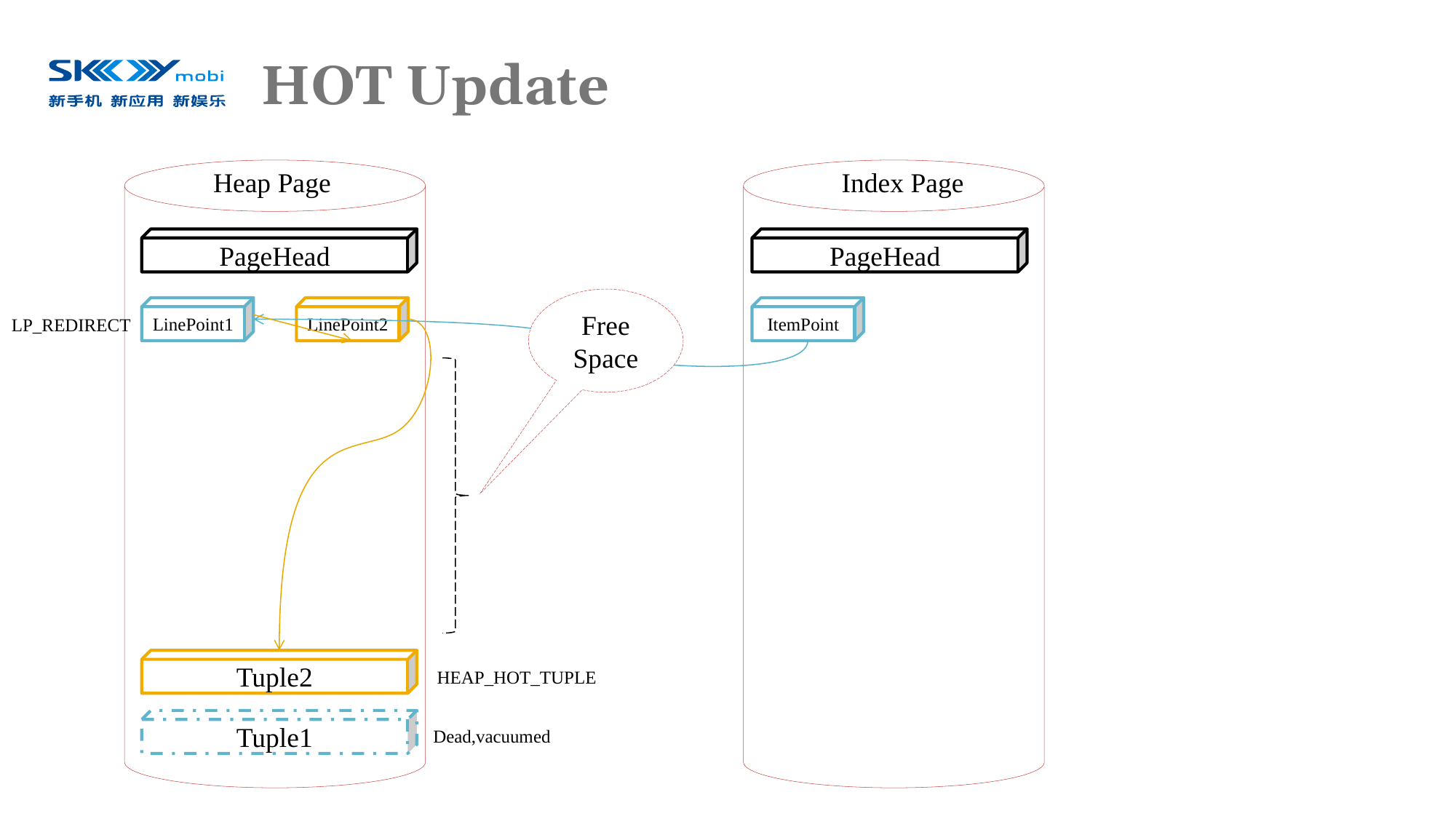

# HOT Update

Heap Page

Index Page
PageHead
PageHead
Free
Space
LinePoint1
LinePoint2
ItemPoint
LP_REDIRECT

Tuple2
HEAP_HOT_TUPLE
Tuple1
Dead,vacuumed